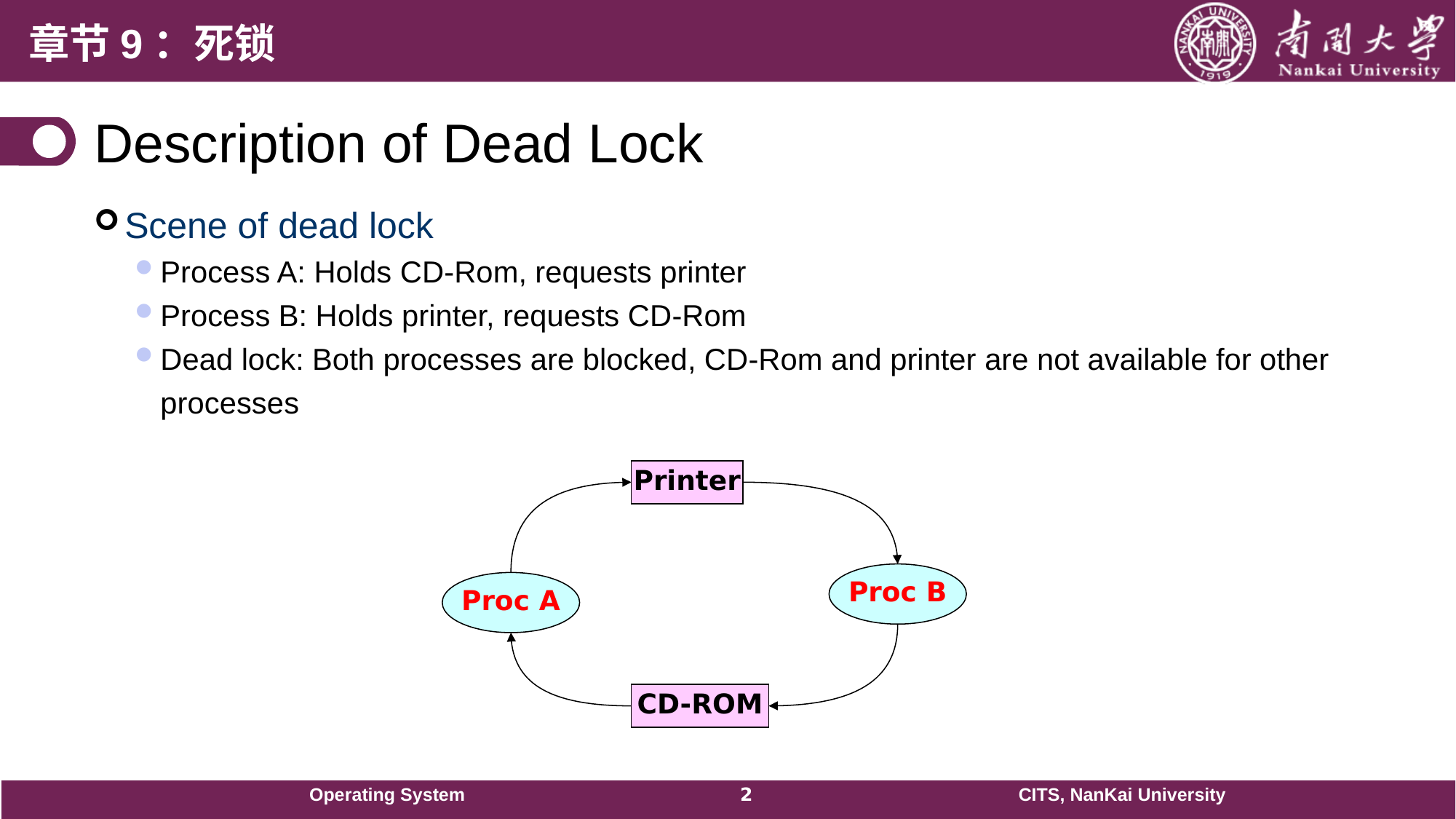

# Description of Dead Lock
Scene of dead lock
Process A: Holds CD-Rom, requests printer
Process B: Holds printer, requests CD-Rom
Dead lock: Both processes are blocked, CD-Rom and printer are not available for other processes
Printer
Proc B
Proc A
CD-ROM
Operating System
2
CITS, NanKai University